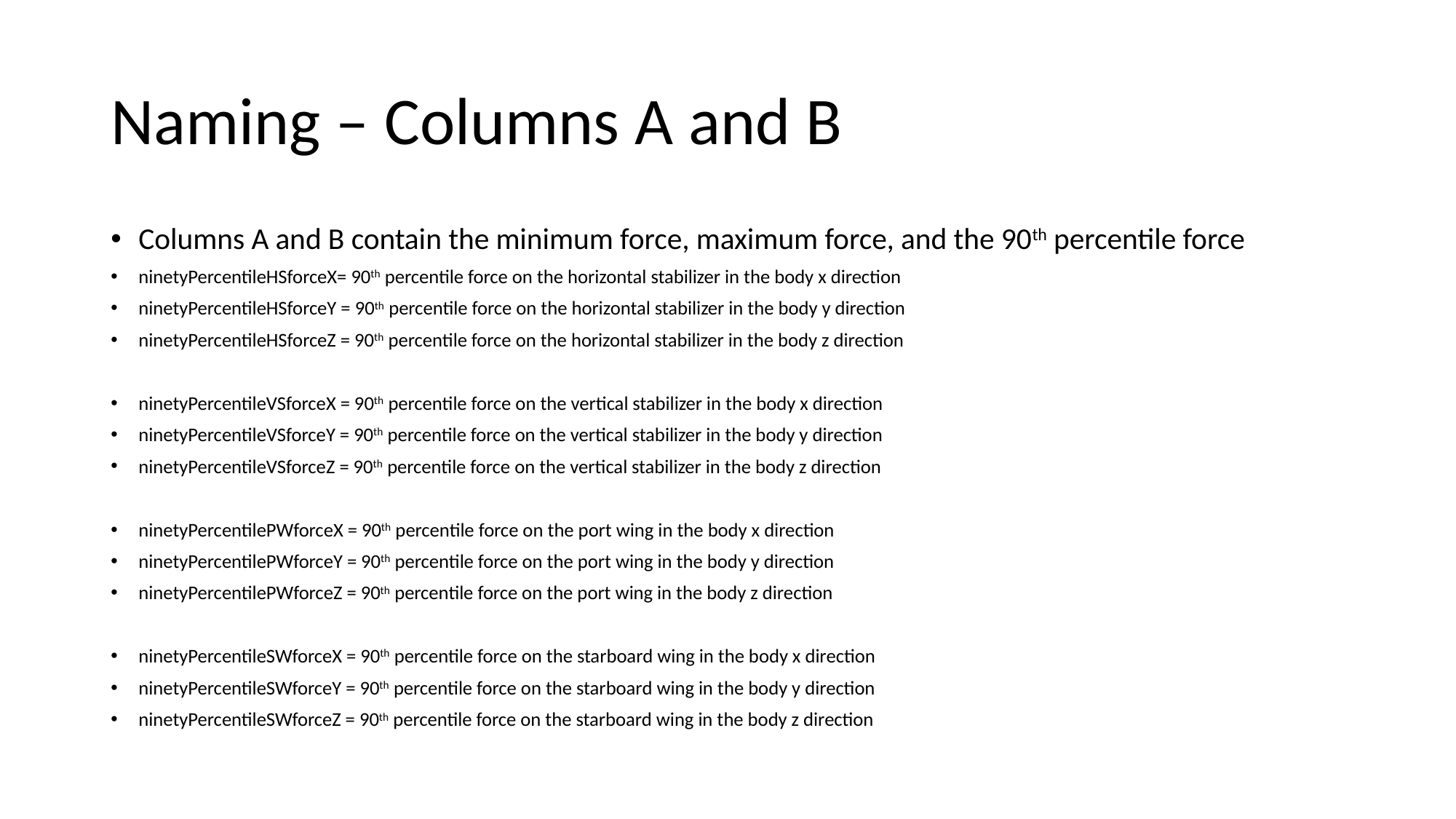

# Naming – Columns A and B
Columns A and B contain the minimum force, maximum force, and the 90th percentile force
ninetyPercentileHSforceX= 90th percentile force on the horizontal stabilizer in the body x direction
ninetyPercentileHSforceY = 90th percentile force on the horizontal stabilizer in the body y direction
ninetyPercentileHSforceZ = 90th percentile force on the horizontal stabilizer in the body z direction

ninetyPercentileVSforceX = 90th percentile force on the vertical stabilizer in the body x direction
ninetyPercentileVSforceY = 90th percentile force on the vertical stabilizer in the body y direction
ninetyPercentileVSforceZ = 90th percentile force on the vertical stabilizer in the body z direction

ninetyPercentilePWforceX = 90th percentile force on the port wing in the body x direction
ninetyPercentilePWforceY = 90th percentile force on the port wing in the body y direction
ninetyPercentilePWforceZ = 90th percentile force on the port wing in the body z direction

ninetyPercentileSWforceX = 90th percentile force on the starboard wing in the body x direction
ninetyPercentileSWforceY = 90th percentile force on the starboard wing in the body y direction
ninetyPercentileSWforceZ = 90th percentile force on the starboard wing in the body z direction